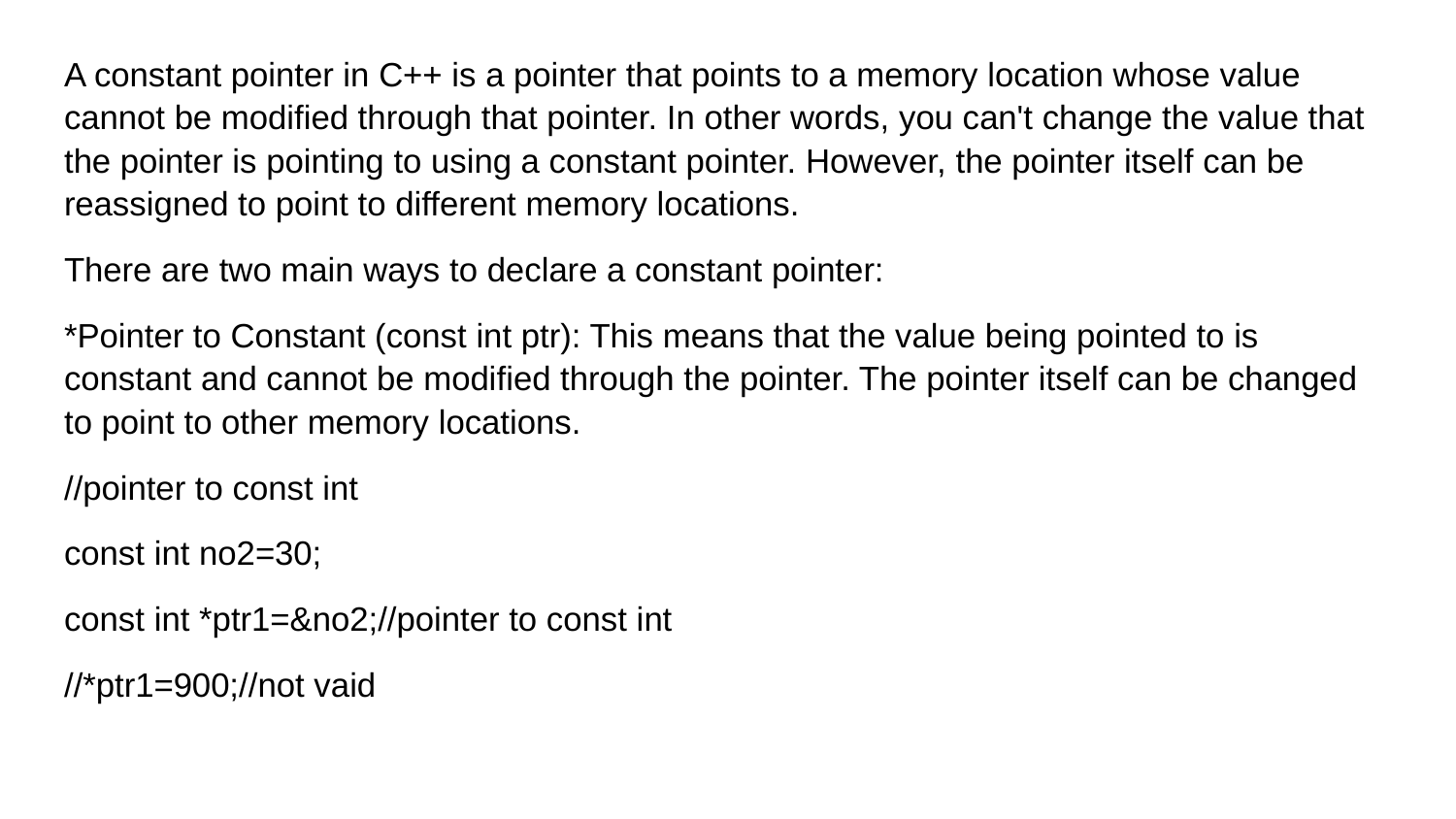

A constant pointer in C++ is a pointer that points to a memory location whose value cannot be modified through that pointer. In other words, you can't change the value that the pointer is pointing to using a constant pointer. However, the pointer itself can be reassigned to point to different memory locations.
There are two main ways to declare a constant pointer:
*Pointer to Constant (const int ptr): This means that the value being pointed to is constant and cannot be modified through the pointer. The pointer itself can be changed to point to other memory locations.
//pointer to const int
const int no2=30;
const int *ptr1=&no2;//pointer to const int
//*ptr1=900;//not vaid